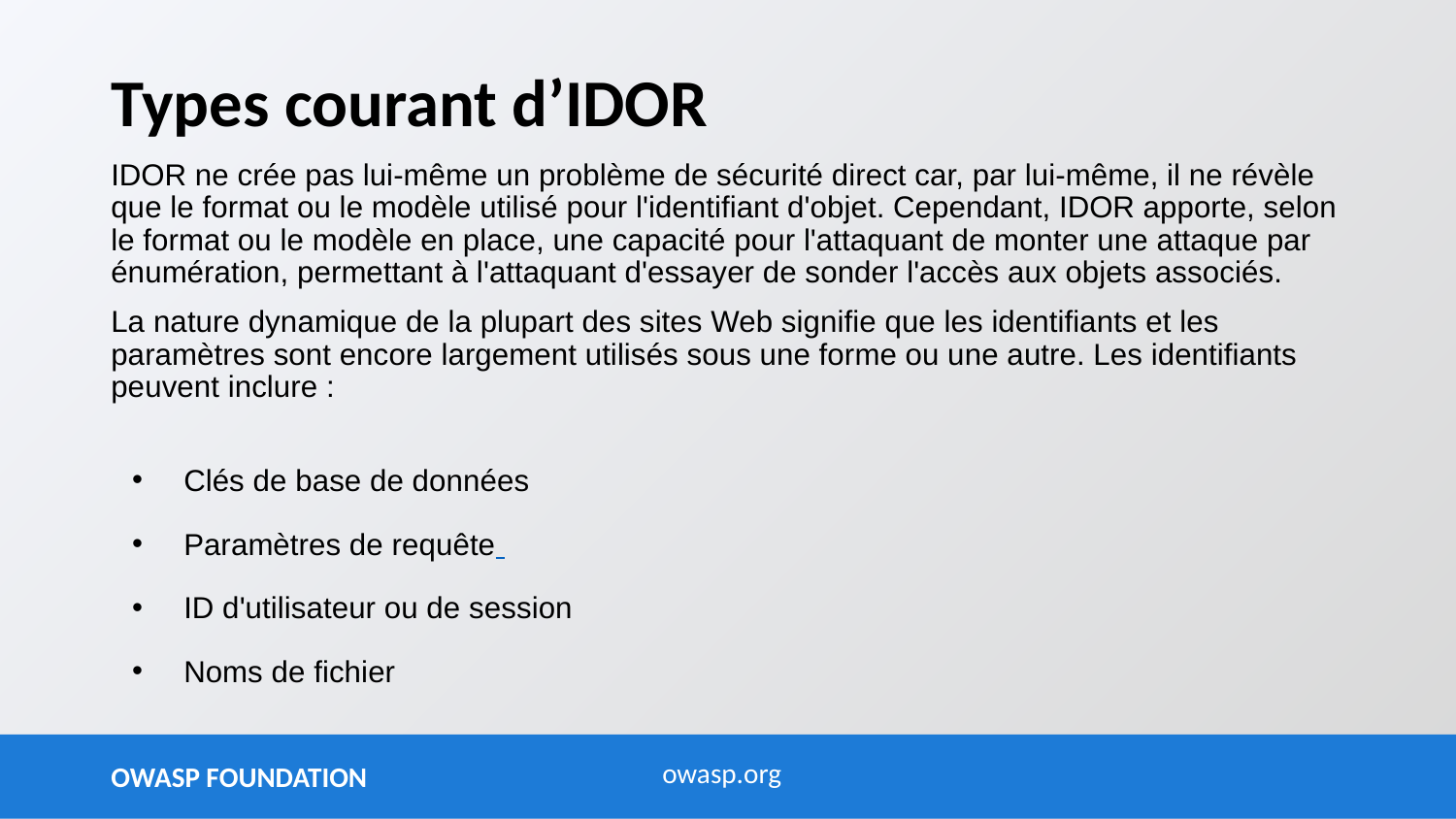

# Types courant d’IDOR
IDOR ne crée pas lui-même un problème de sécurité direct car, par lui-même, il ne révèle que le format ou le modèle utilisé pour l'identifiant d'objet. Cependant, IDOR apporte, selon le format ou le modèle en place, une capacité pour l'attaquant de monter une attaque par énumération, permettant à l'attaquant d'essayer de sonder l'accès aux objets associés.
La nature dynamique de la plupart des sites Web signifie que les identifiants et les paramètres sont encore largement utilisés sous une forme ou une autre. Les identifiants peuvent inclure :
Clés de base de données
Paramètres de requête
ID d'utilisateur ou de session
Noms de fichier